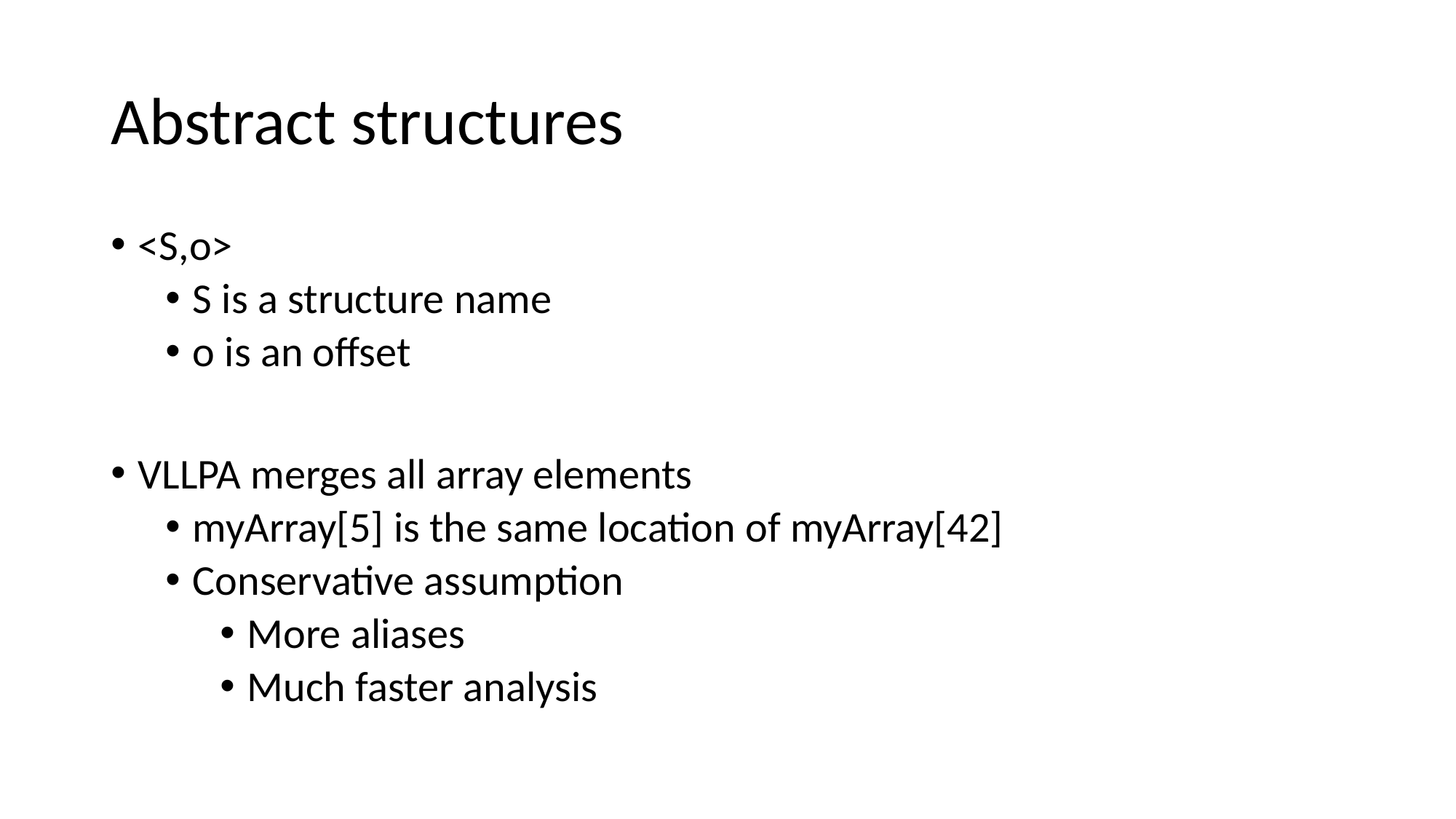

# Abstract structures
<S,o>
S is a structure name
o is an offset

VLLPA merges all array elements
myArray[5] is the same location of myArray[42]
Conservative assumption
More aliases
Much faster analysis